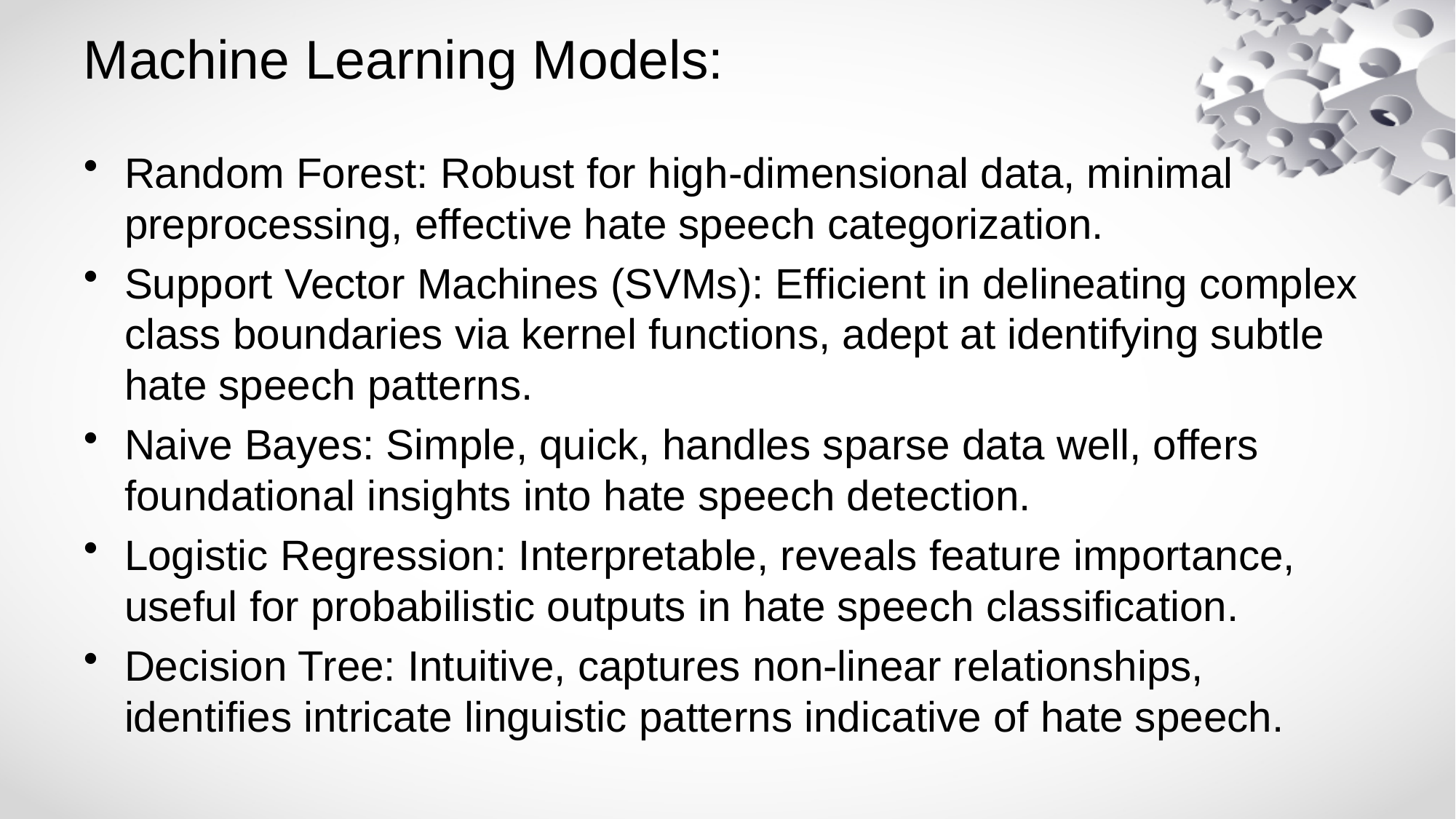

# Machine Learning Models:
Random Forest: Robust for high-dimensional data, minimal preprocessing, effective hate speech categorization.
Support Vector Machines (SVMs): Efficient in delineating complex class boundaries via kernel functions, adept at identifying subtle hate speech patterns.
Naive Bayes: Simple, quick, handles sparse data well, offers foundational insights into hate speech detection.
Logistic Regression: Interpretable, reveals feature importance, useful for probabilistic outputs in hate speech classification.
Decision Tree: Intuitive, captures non-linear relationships, identifies intricate linguistic patterns indicative of hate speech.